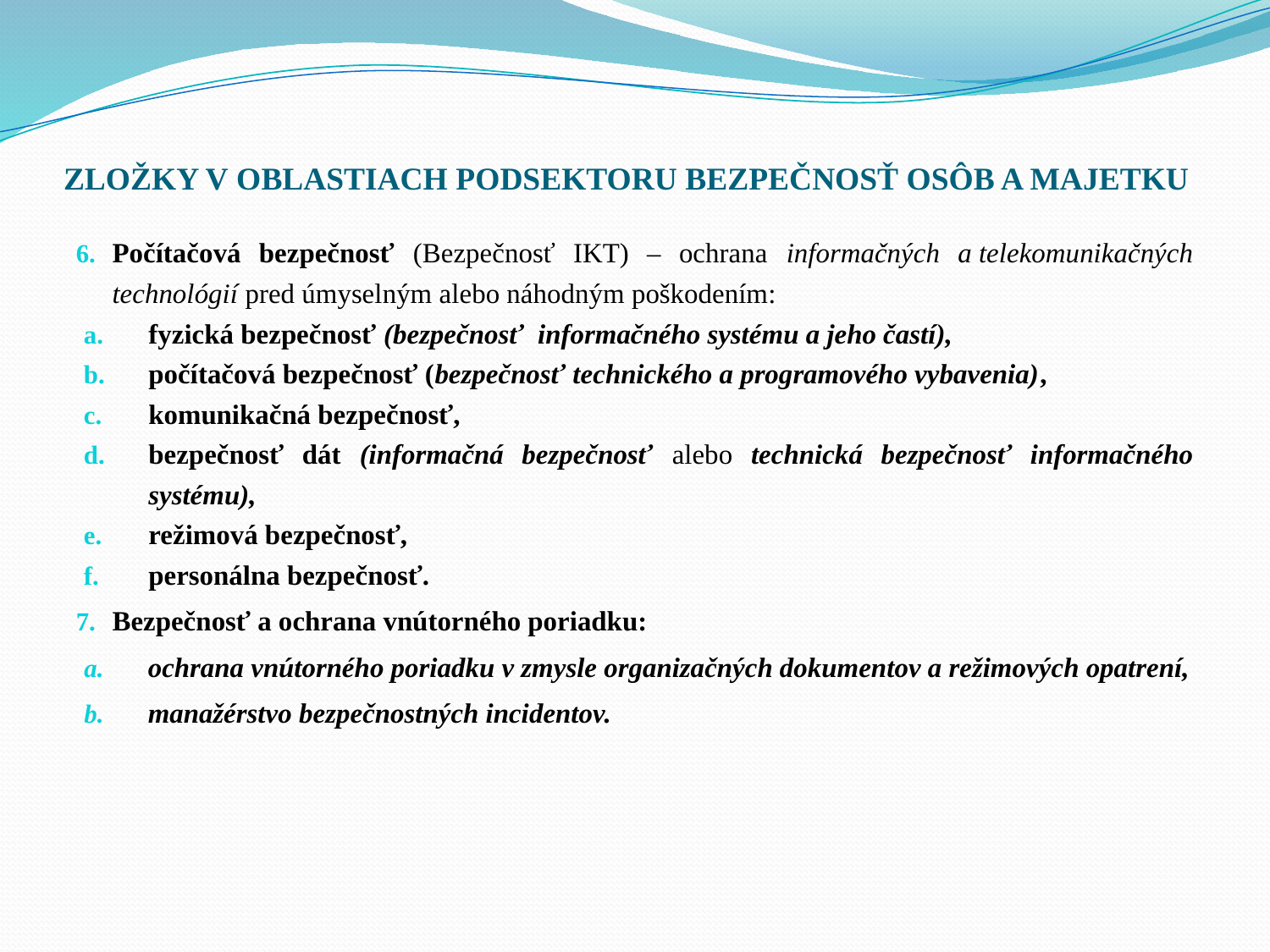

# ZLOŽKY V OBLASTIACH PODSEKTORU BEZPEČNOSŤ OSÔB A MAJETKU
Počítačová bezpečnosť (Bezpečnosť IKT) – ochrana informačných a telekomunikačných technológií pred úmyselným alebo náhodným poškodením:
fyzická bezpečnosť (bezpečnosť  informačného systému a jeho častí),
počítačová bezpečnosť (bezpečnosť technického a programového vybavenia),
komunikačná bezpečnosť,
bezpečnosť dát (informačná bezpečnosť alebo technická bezpečnosť informačného systému),
režimová bezpečnosť,
personálna bezpečnosť.
Bezpečnosť a ochrana vnútorného poriadku:
ochrana vnútorného poriadku v zmysle organizačných dokumentov a režimových opatrení,
manažérstvo bezpečnostných incidentov.